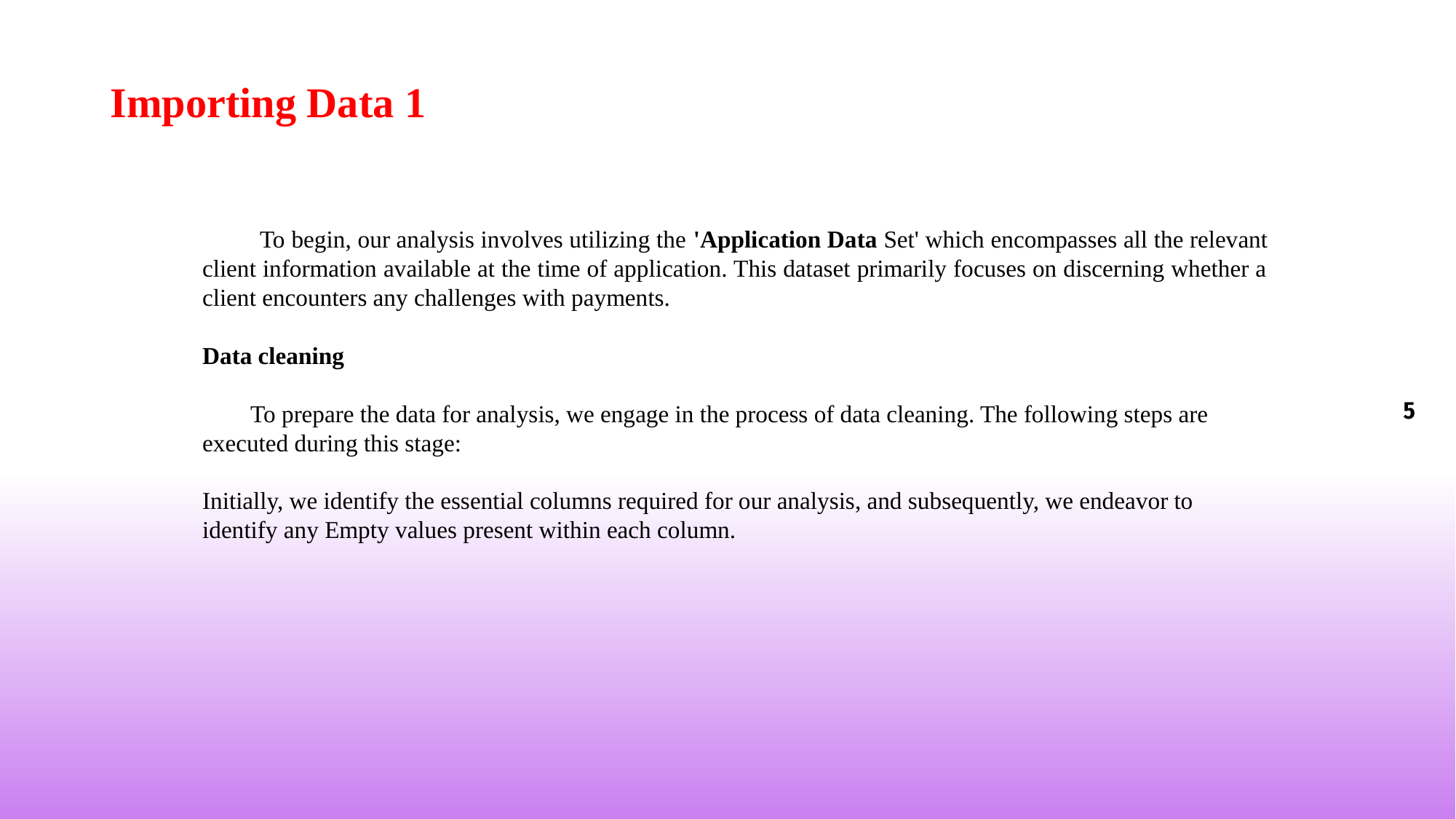

Importing Data 1
         To begin, our analysis involves utilizing the 'Application Data Set' which encompasses all the relevant client information available at the time of application. This dataset primarily focuses on discerning whether a client encounters any challenges with payments.

Data cleaning

        To prepare the data for analysis, we engage in the process of data cleaning. The following steps are executed during this stage:

Initially, we identify the essential columns required for our analysis, and subsequently, we endeavor to identify any Empty values present within each column.
5